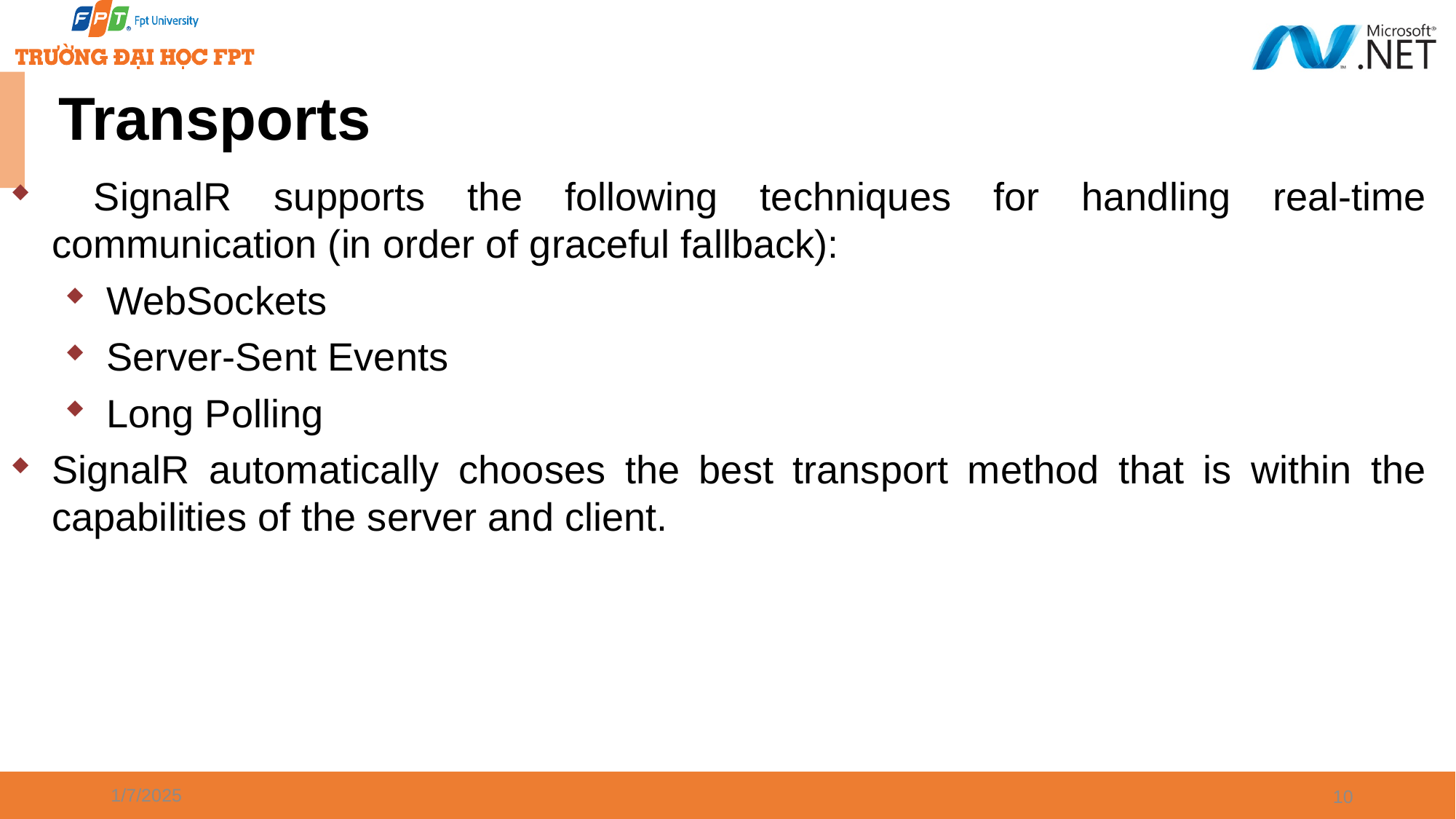

# Transports
 SignalR supports the following techniques for handling real-time communication (in order of graceful fallback):
WebSockets
Server-Sent Events
Long Polling
SignalR automatically chooses the best transport method that is within the capabilities of the server and client.

1/7/2025
10